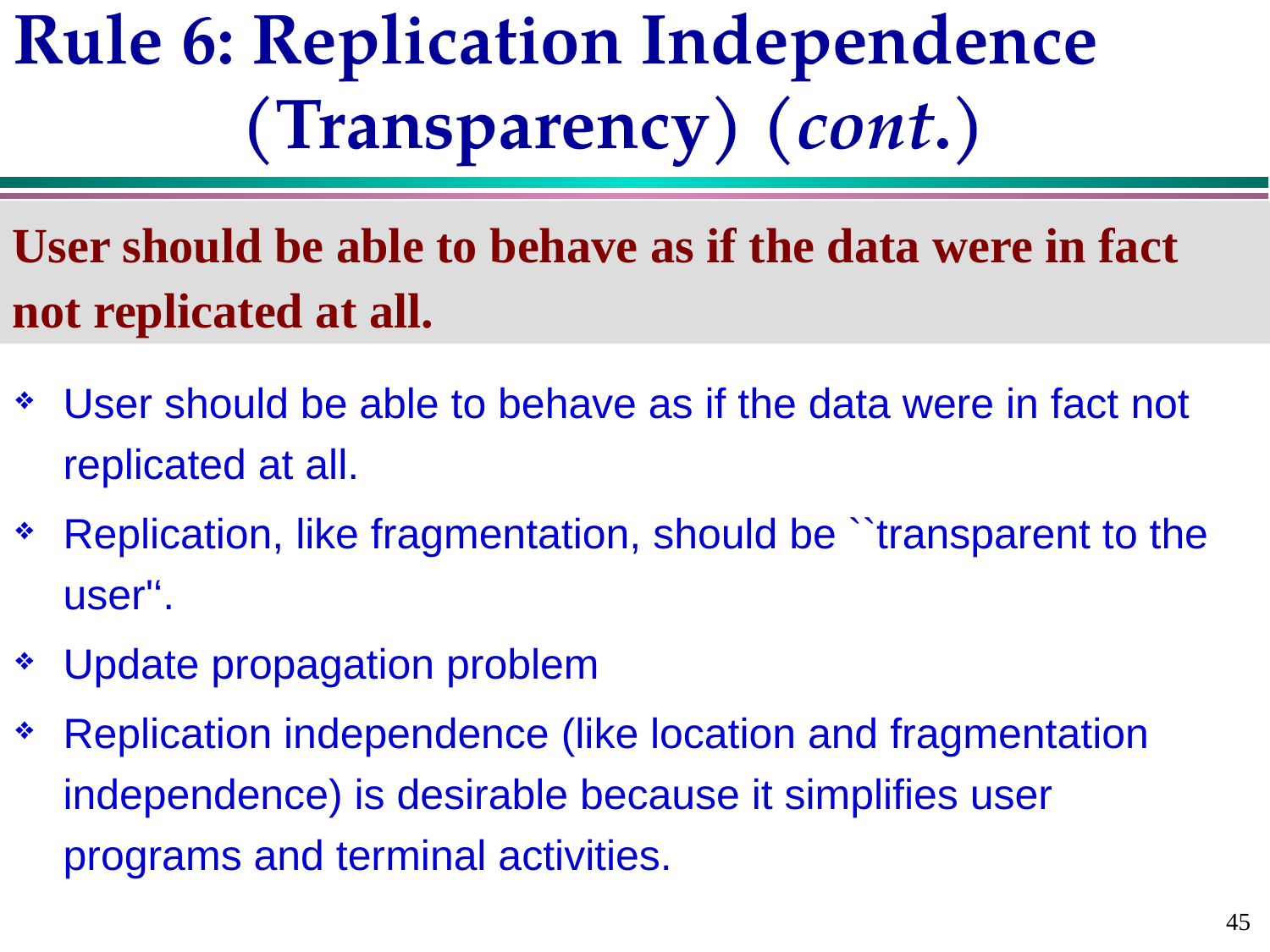

# Rule 6: Replication Independence (Transparency) (cont.)
User should be able to behave as if the data were in fact not replicated at all.
User should be able to behave as if the data were in fact not replicated at all.
Replication, like fragmentation, should be ``transparent to the user'‘.
Update propagation problem
Replication independence (like location and fragmentation independence) is desirable because it simplifies user programs and terminal activities.
45